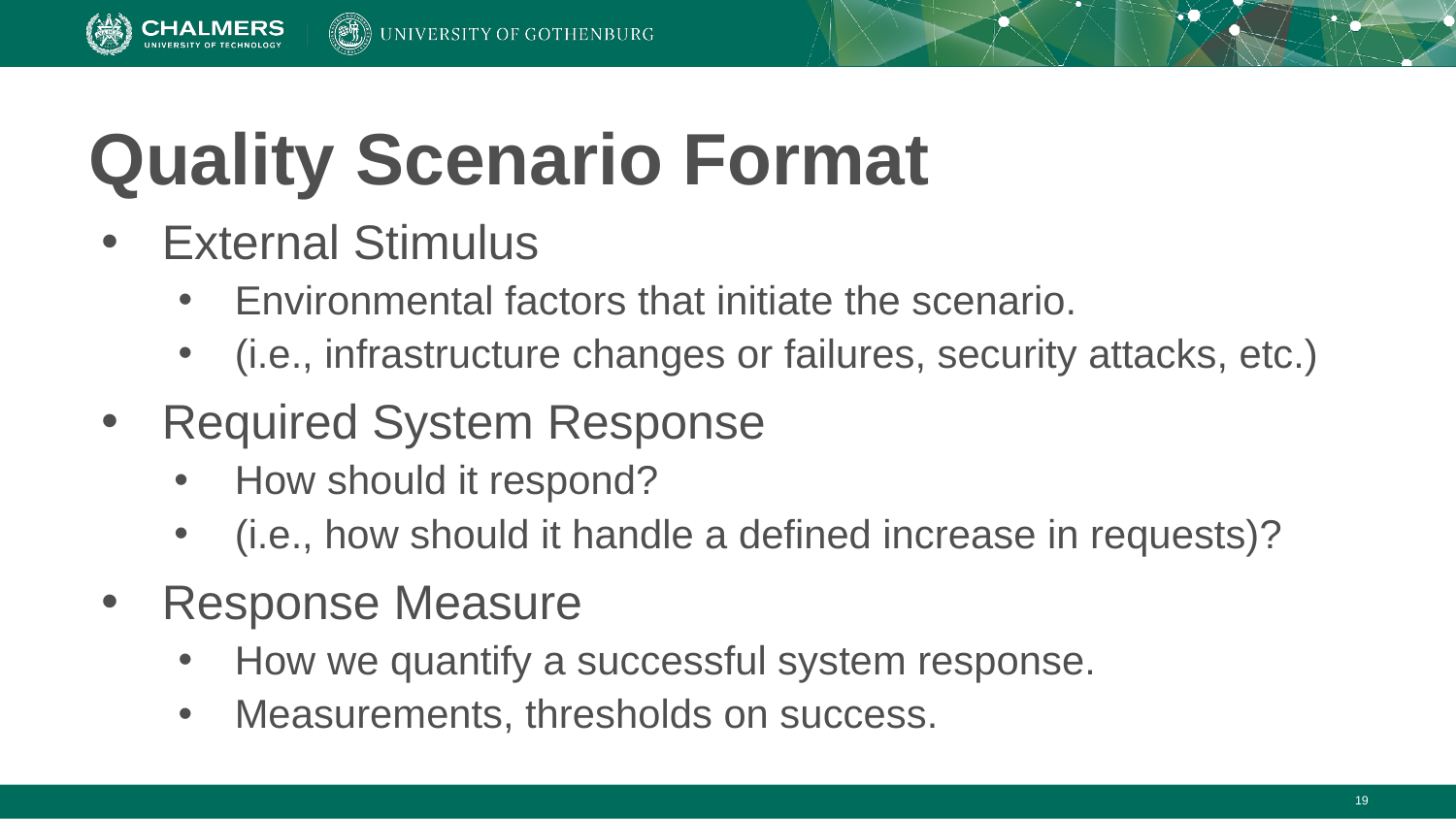

# Quality Scenario Format

External Stimulus
Environmental factors that initiate the scenario.
(i.e., infrastructure changes or failures, security attacks, etc.)
Required System Response
How should it respond?
(i.e., how should it handle a defined increase in requests)?
Response Measure
How we quantify a successful system response.
Measurements, thresholds on success.
19